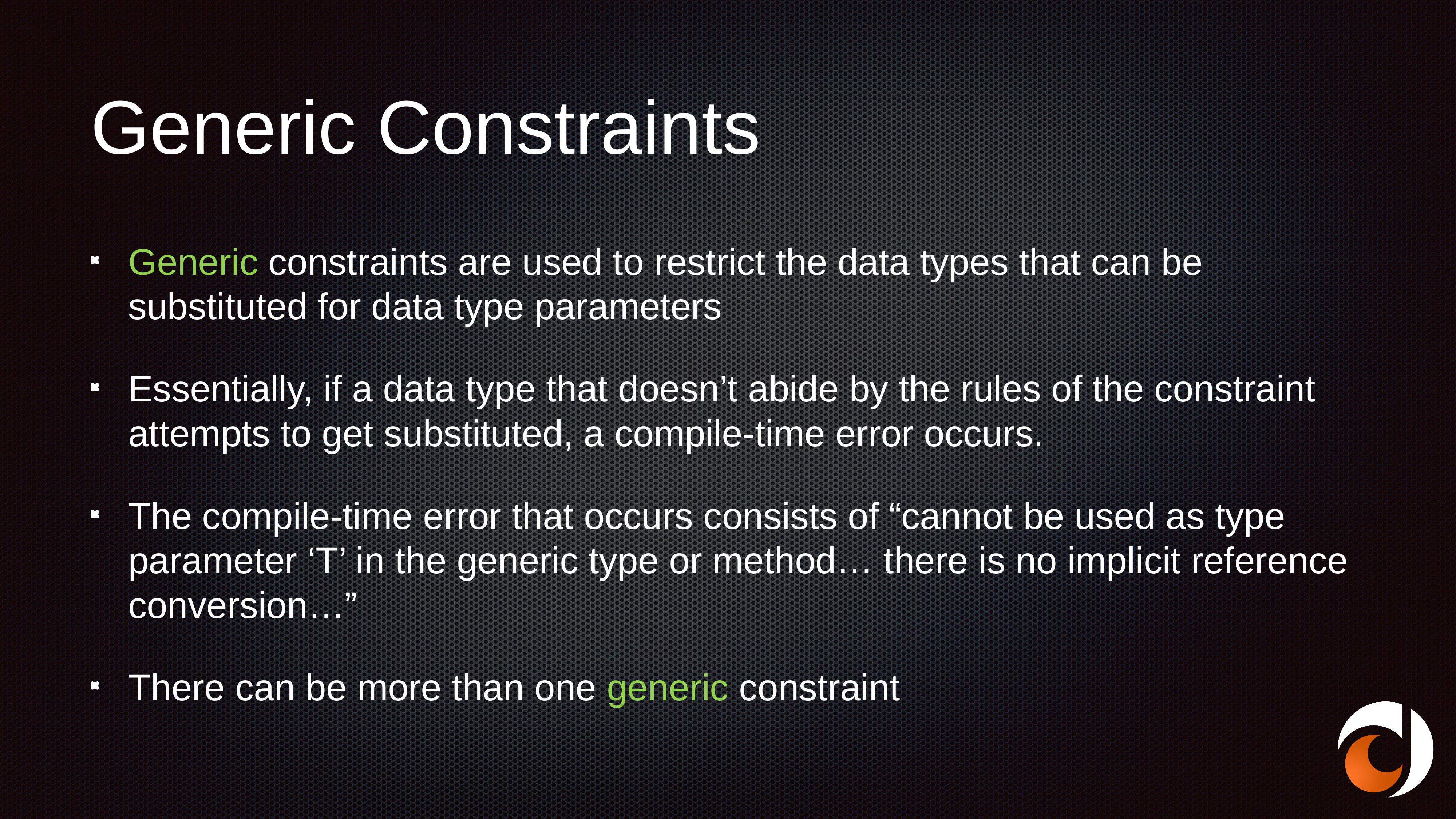

# Generic Constraints
Generic constraints are used to restrict the data types that can be substituted for data type parameters
Essentially, if a data type that doesn’t abide by the rules of the constraint attempts to get substituted, a compile-time error occurs.
The compile-time error that occurs consists of “cannot be used as type parameter ‘T’ in the generic type or method… there is no implicit reference conversion…”
There can be more than one generic constraint